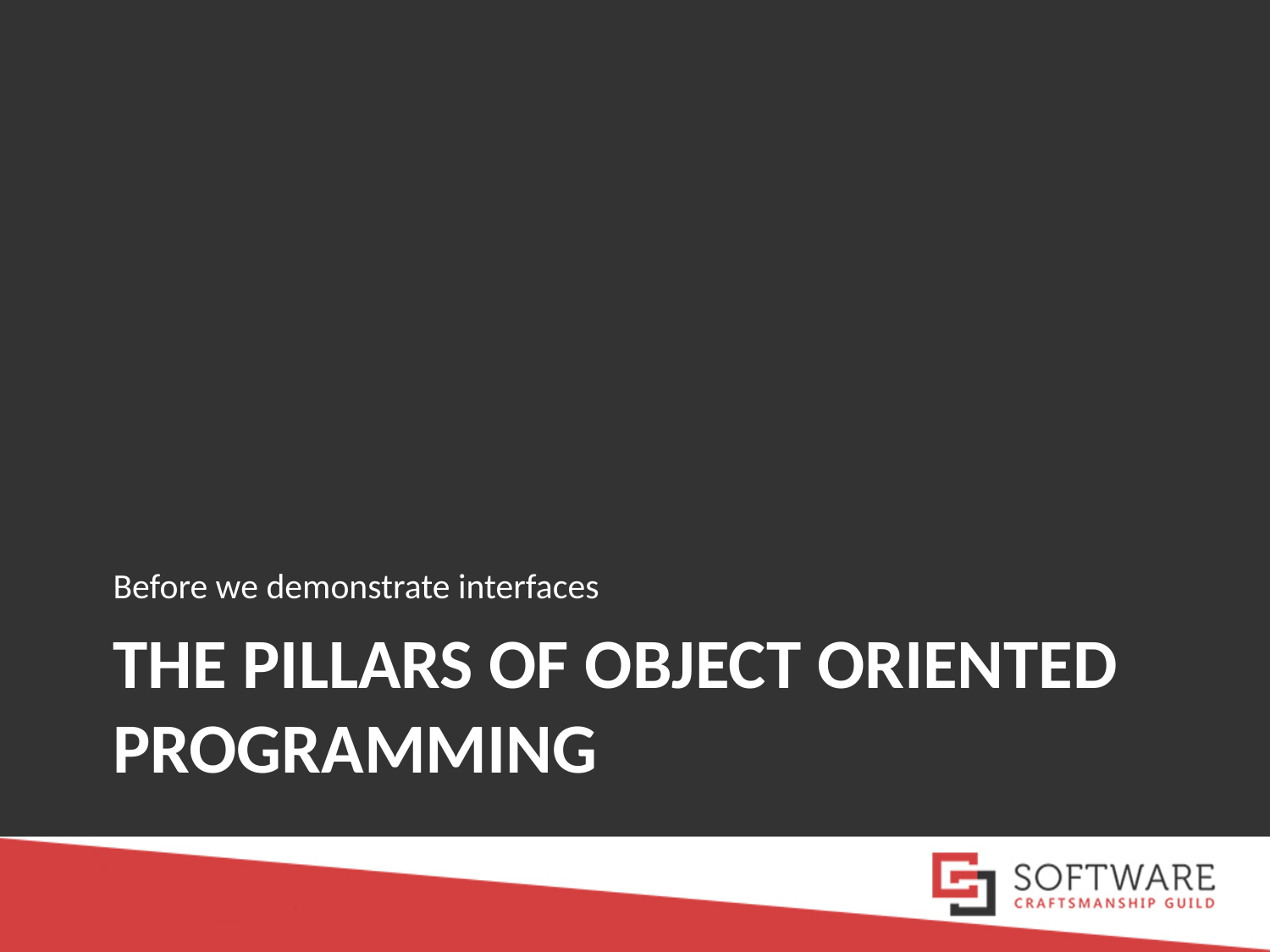

Before we demonstrate interfaces
# The Pillars of Object Oriented programming